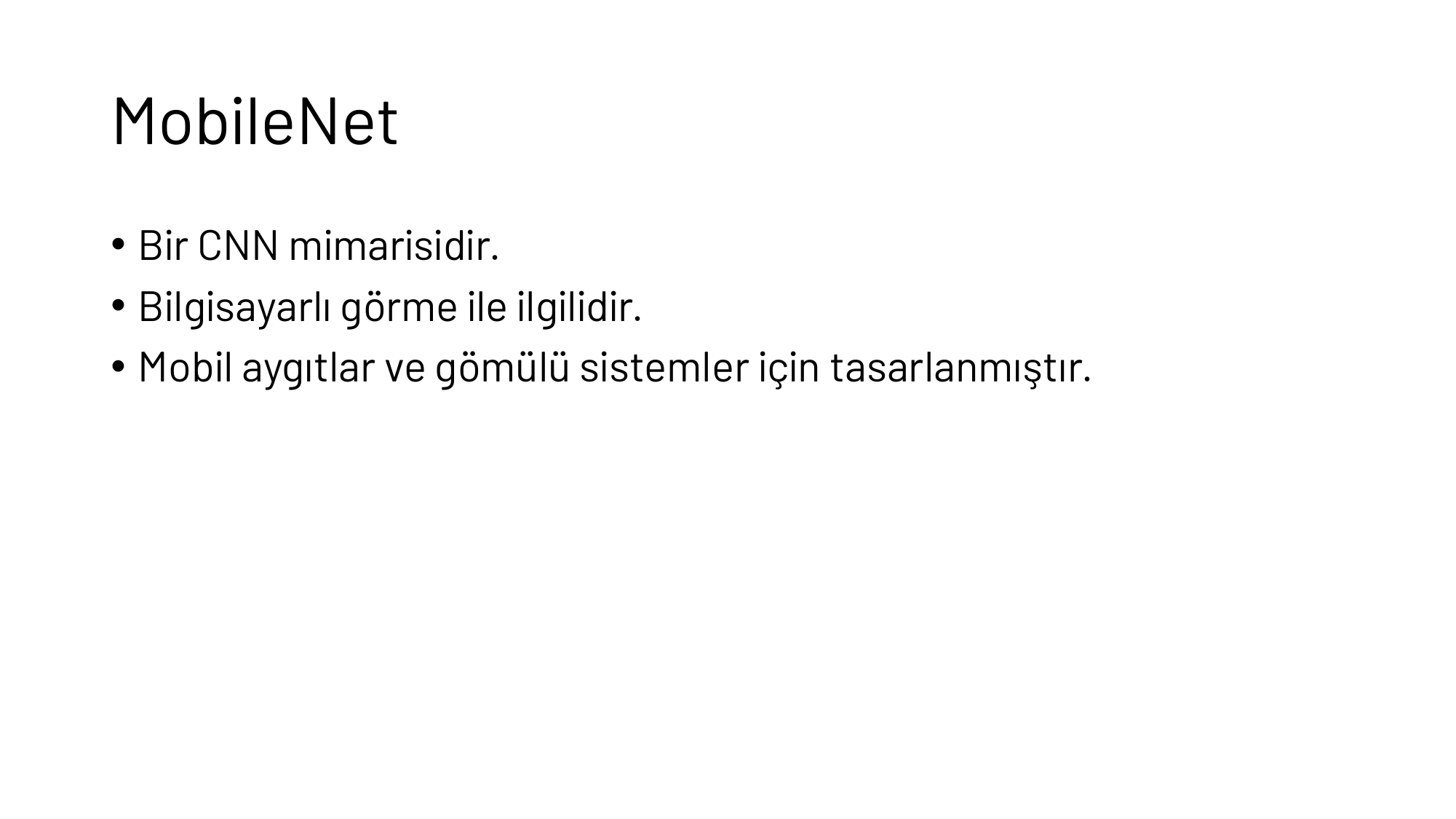

# MobileNet
Bir CNN mimarisidir.
Bilgisayarlı görme ile ilgilidir.
Mobil aygıtlar ve gömülü sistemler için tasarlanmıştır.